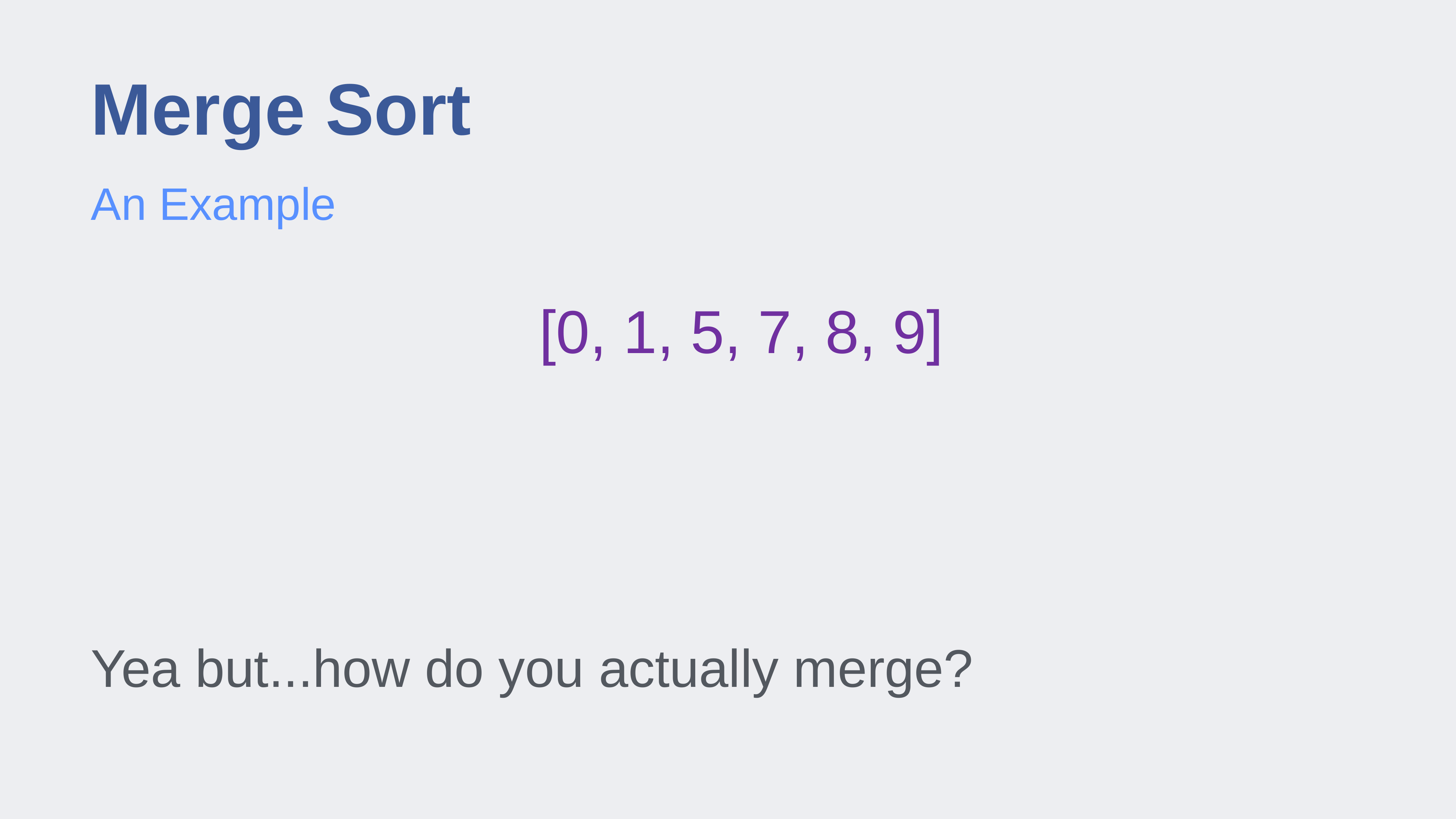

# Merge Sort
An Example
[0, 1, 5, 7, 8, 9]

Yea but...how do you actually merge?